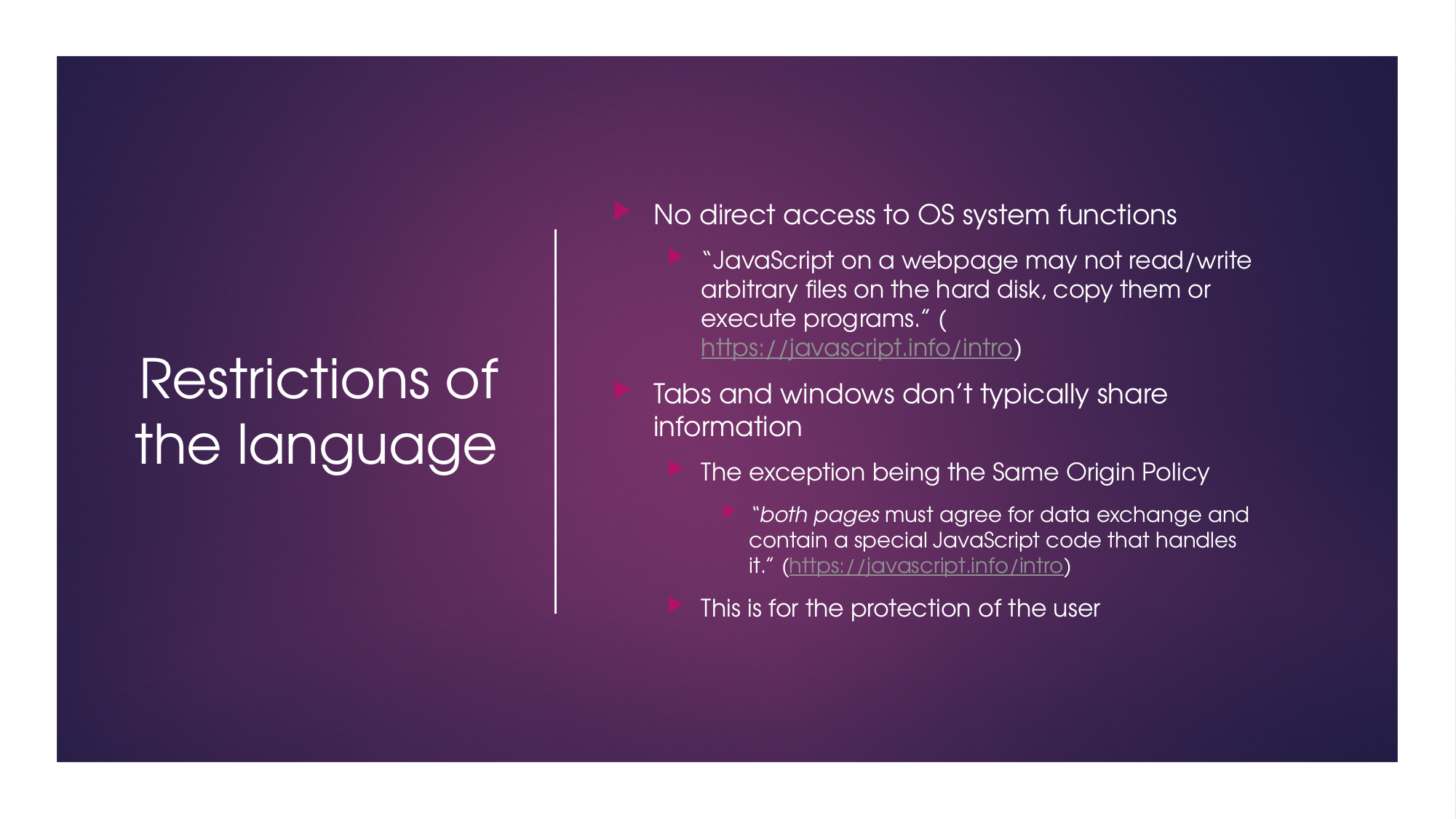

# Restrictions of the language
No direct access to OS system functions
“JavaScript on a webpage may not read/write arbitrary files on the hard disk, copy them or execute programs.” (https://javascript.info/intro)
Tabs and windows don’t typically share information
The exception being the Same Origin Policy
“both pages must agree for data exchange and contain a special JavaScript code that handles it.” (https://javascript.info/intro)
This is for the protection of the user